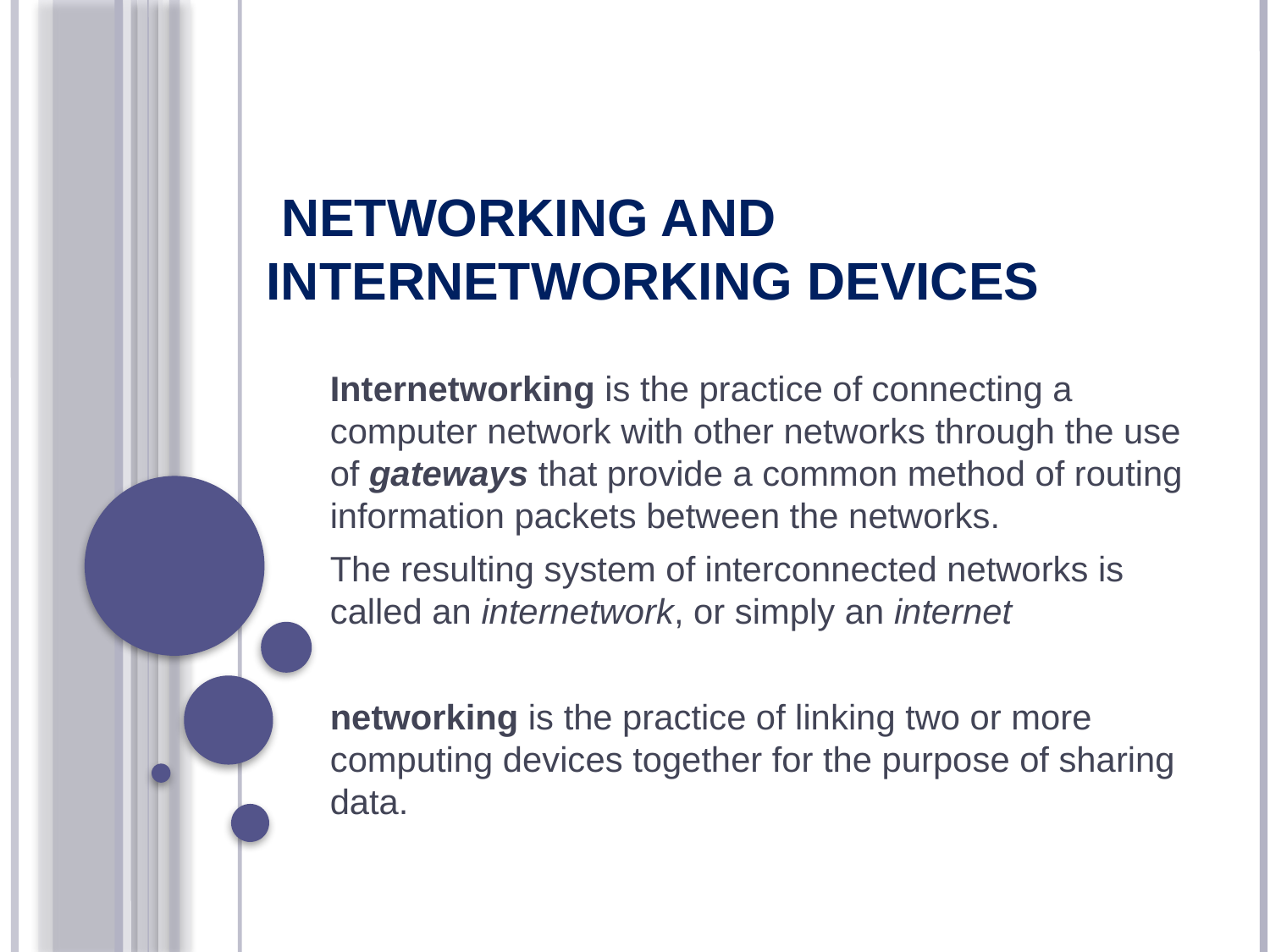

# NETWORKING AND INTERNETWORKING DEVICES
Internetworking is the practice of connecting a computer network with other networks through the use of gateways that provide a common method of routing information packets between the networks.
The resulting system of interconnected networks is called an internetwork, or simply an internet

networking is the practice of linking two or more computing devices together for the purpose of sharing data.